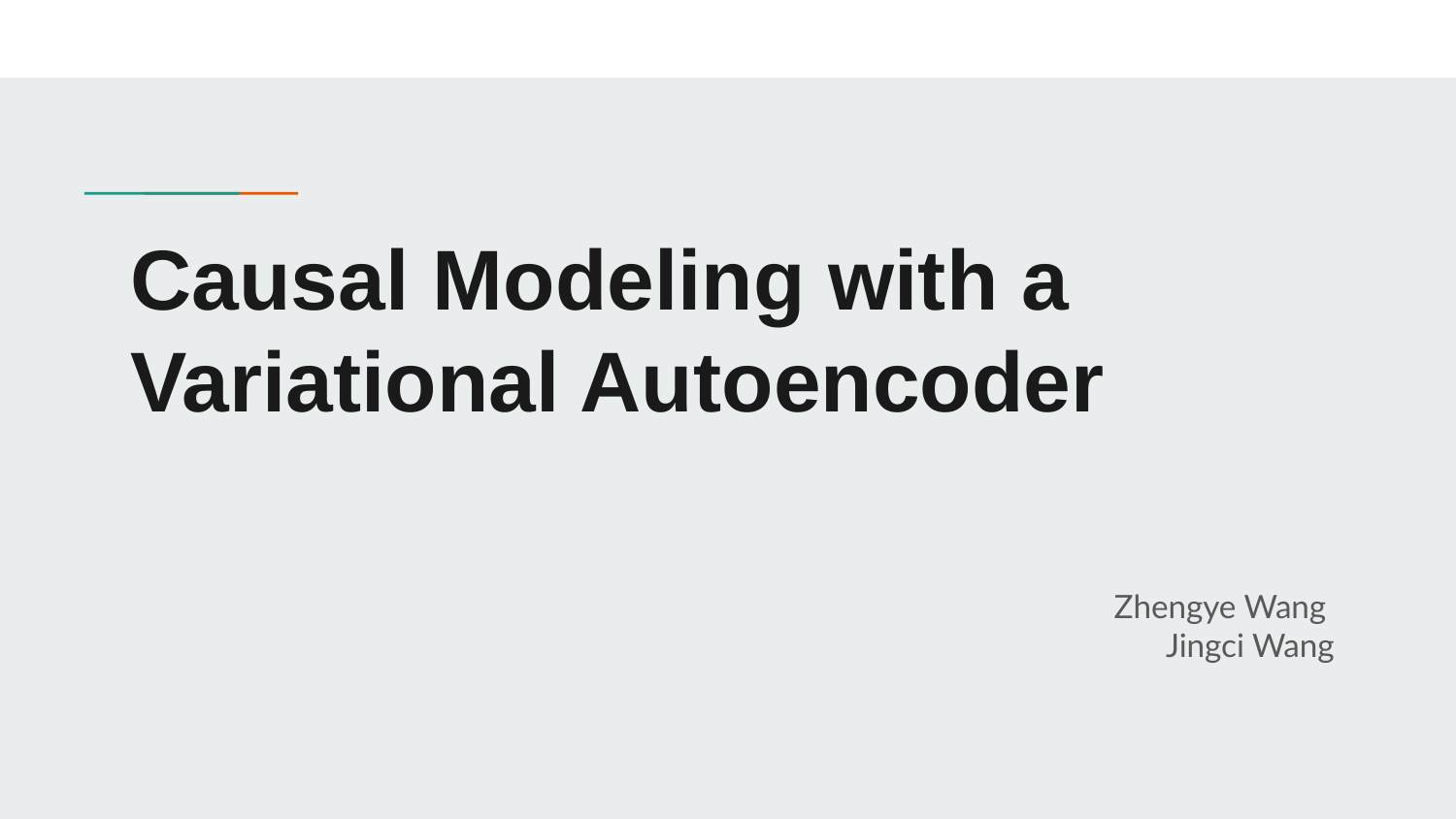

# Causal Modeling with a Variational Autoencoder
Zhengye Wang
 Jingci Wang